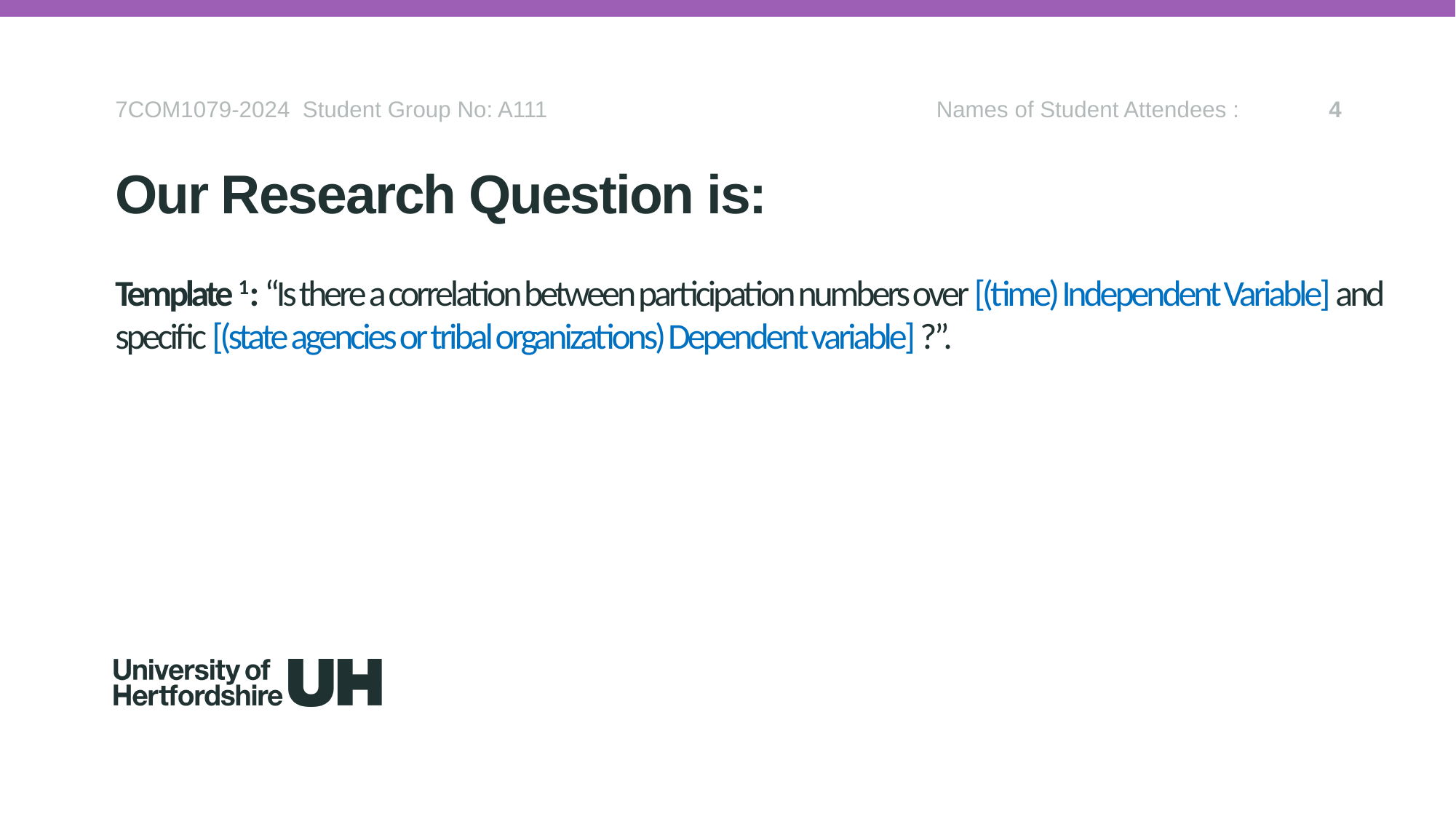

7COM1079-2024  Student Group No: A111         			         Names of Student Attendees :
4

Our Research Question is:

# Template 1: “Is there a correlation between participation numbers over [(time) Independent Variable] and specific [(state agencies or tribal organizations) Dependent variable] ?”.